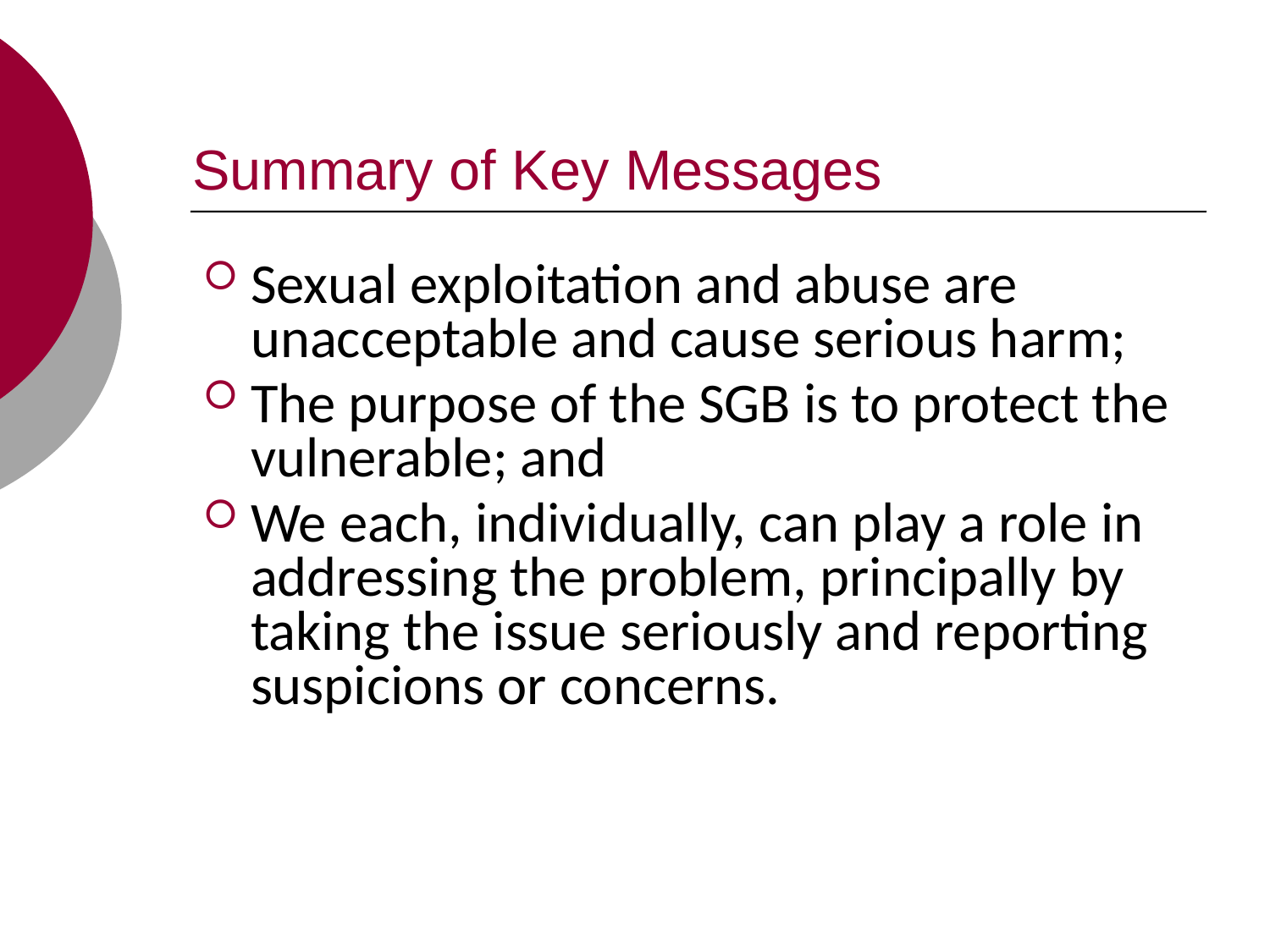

# Summary of Key Messages
Sexual exploitation and abuse are unacceptable and cause serious harm;
The purpose of the SGB is to protect the vulnerable; and
We each, individually, can play a role in addressing the problem, principally by taking the issue seriously and reporting suspicions or concerns.